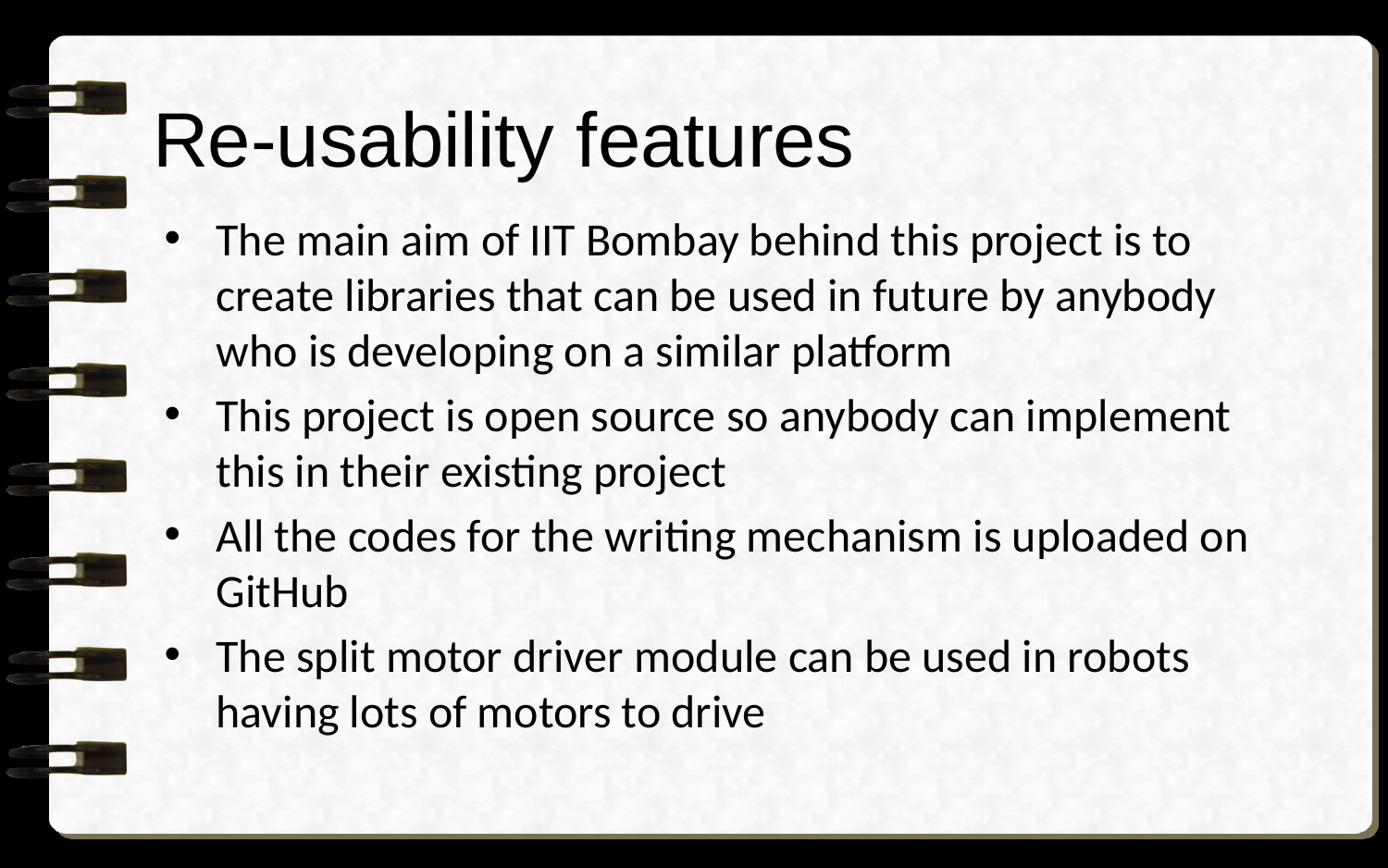

# Re-usability features
The main aim of IIT Bombay behind this project is to create libraries that can be used in future by anybody who is developing on a similar platform
This project is open source so anybody can implement this in their existing project
All the codes for the writing mechanism is uploaded on GitHub
The split motor driver module can be used in robots having lots of motors to drive